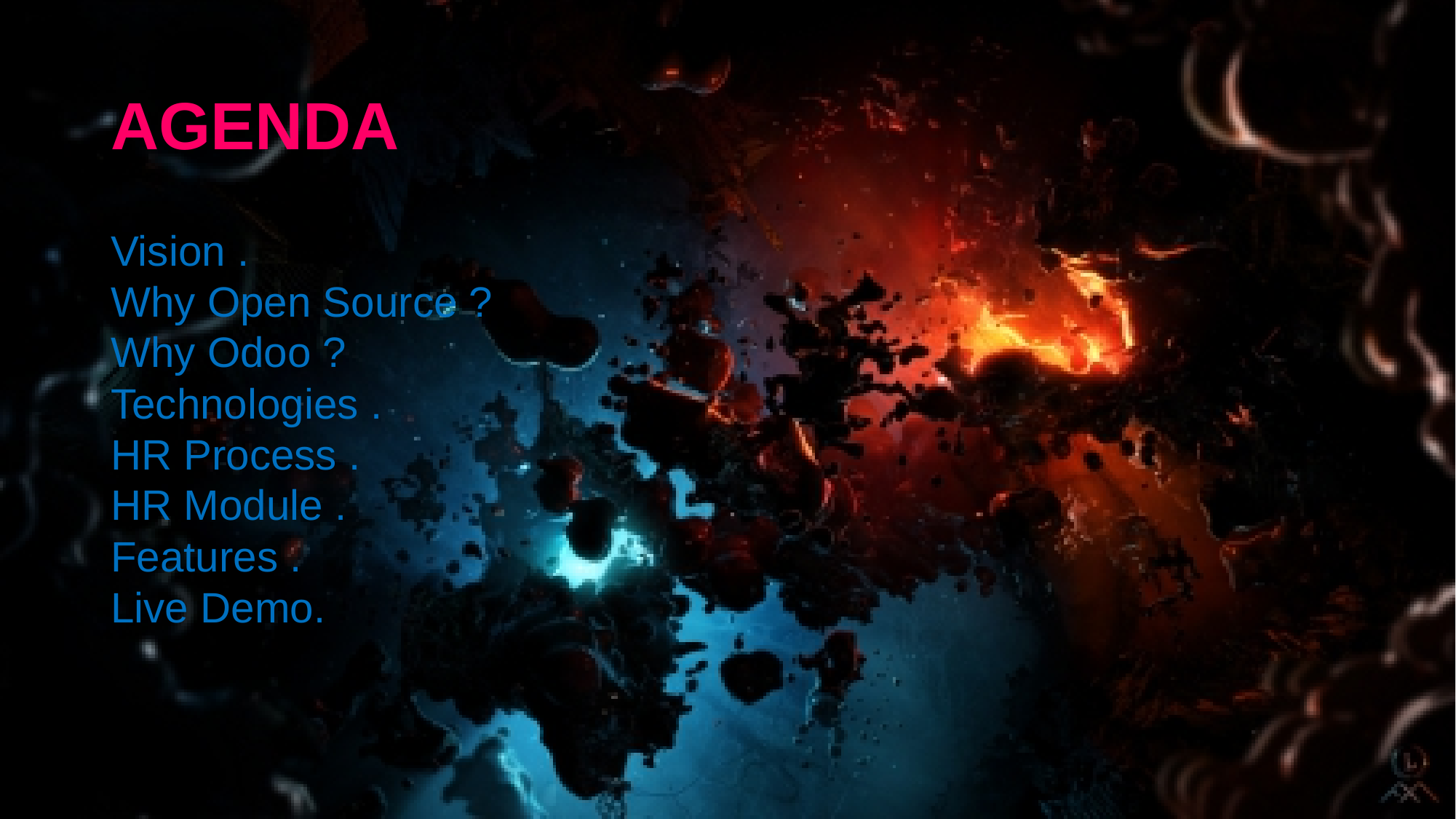

AGENDA
Vision .
Why Open Source ?
Why Odoo ?
Technologies .
HR Process .
HR Module .
Features .
Live Demo.